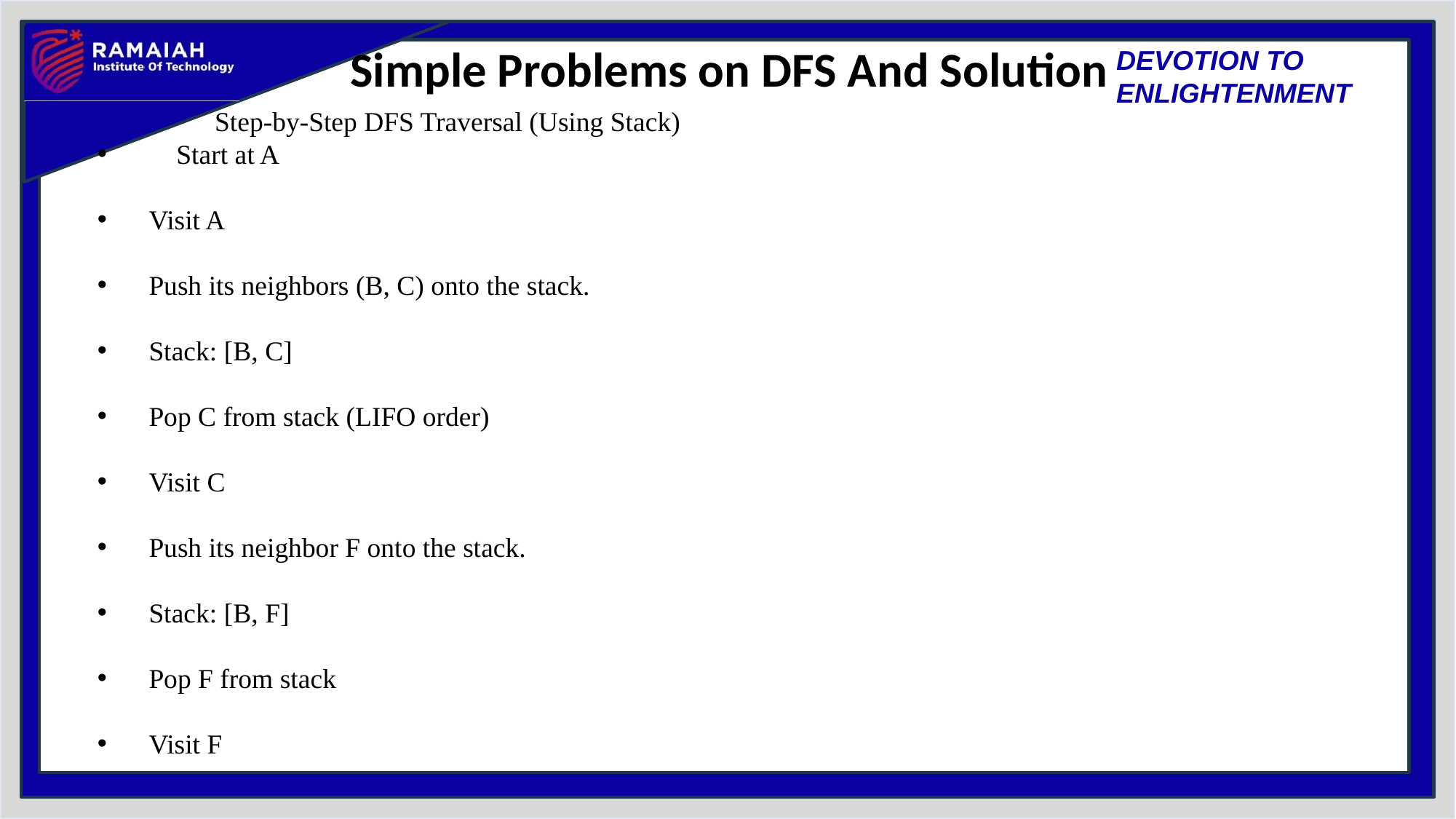

# Simple Problems on DFS And Solution
                 Step-by-Step DFS Traversal (Using Stack)
    Start at A

Visit A

Push its neighbors (B, C) onto the stack.

Stack: [B, C]

Pop C from stack (LIFO order)

Visit C

Push its neighbor F onto the stack.

Stack: [B, F]

Pop F from stack

Visit F